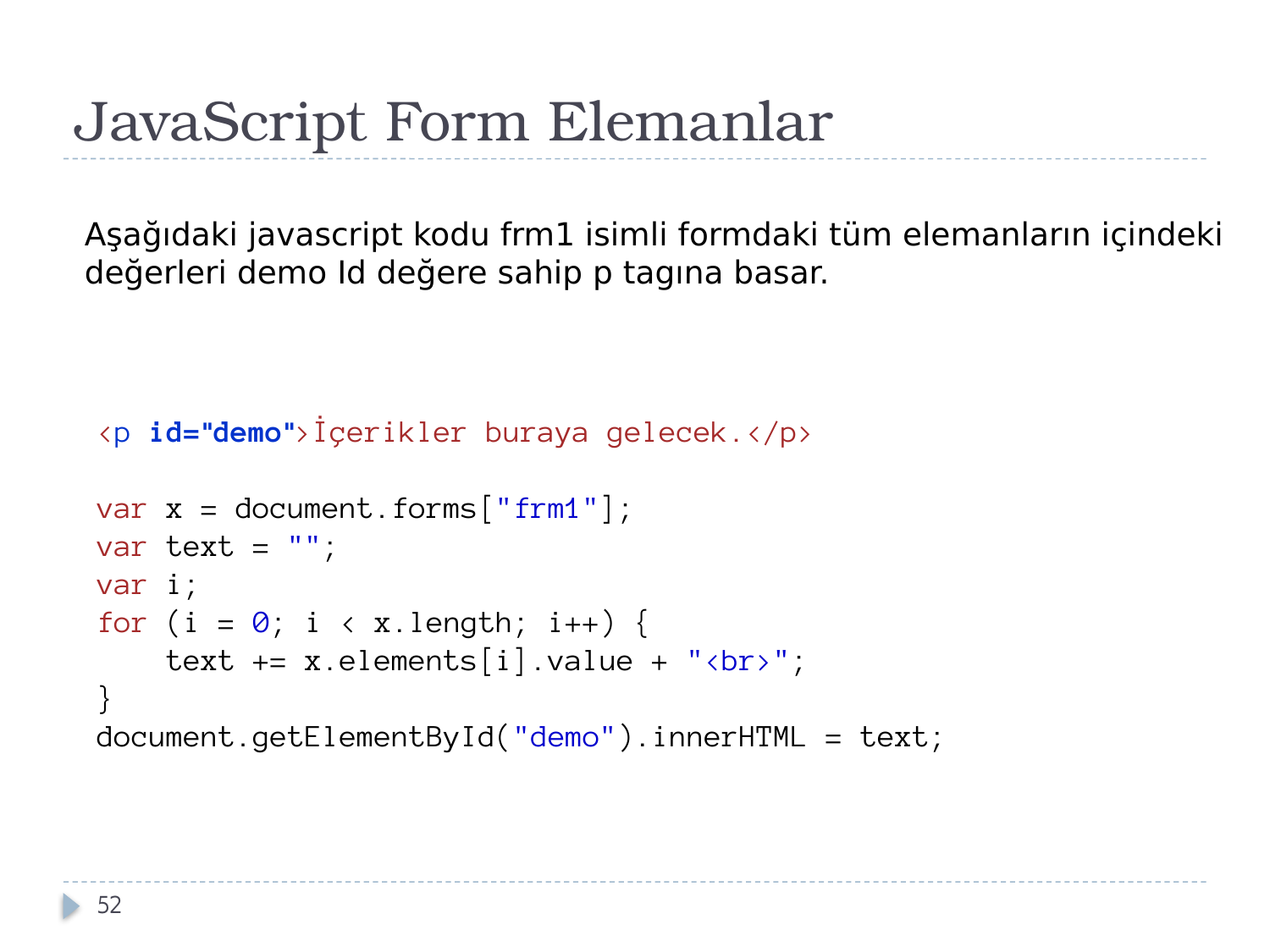

# JavaScript Form Elemanlar
Aşağıdaki javascript kodu frm1 isimli formdaki tüm elemanların içindeki
değerleri demo Id değere sahip p tagına basar.
<p id="demo">İçerikler buraya gelecek.</p>

var x = document.forms["frm1"];
var text = "";
var i;
for (i = 0; i < x.length; i++) {
    text += x.elements[i].value + "<br>";
}
document.getElementById("demo").innerHTML = text;
52